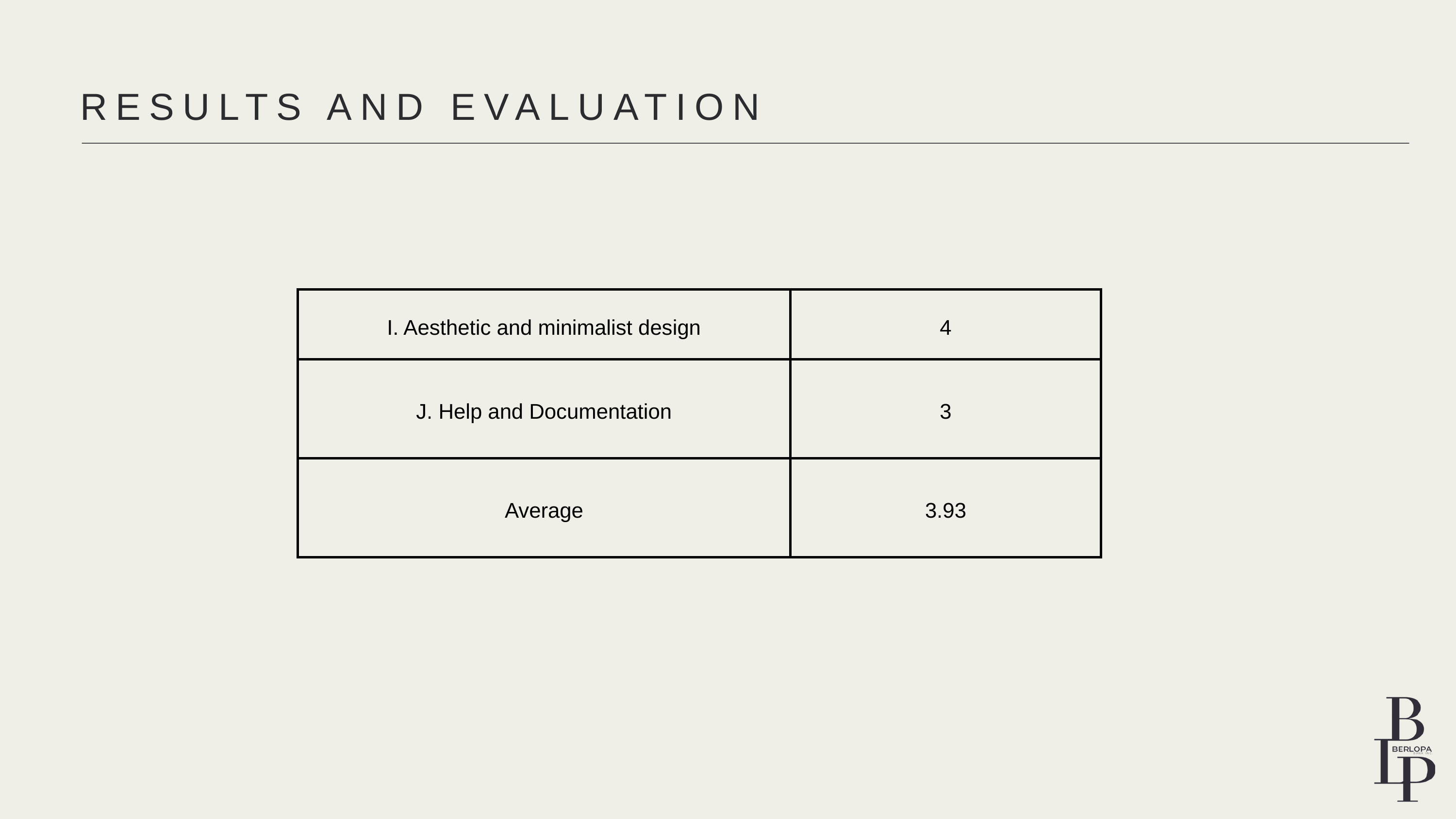

RESULTS AND EVALUATION

| I. Aesthetic and minimalist design | 4 |
| --- | --- |
| J. Help and Documentation | 3 |
| Average | 3.93 |